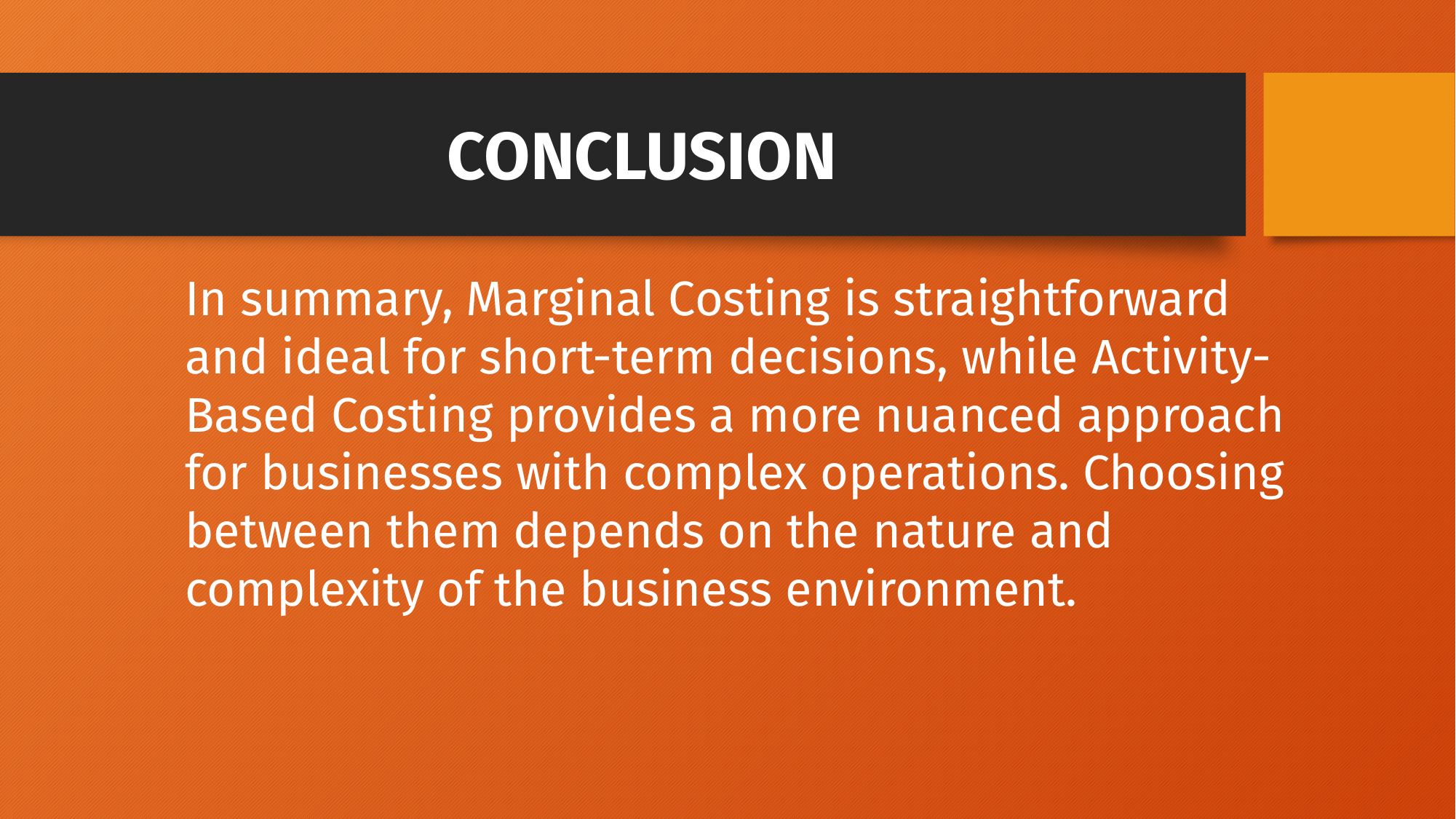

CONCLUSION
In summary, Marginal Costing is straightforward and ideal for short-term decisions, while Activity-Based Costing provides a more nuanced approach for businesses with complex operations. Choosing between them depends on the nature and complexity of the business environment.